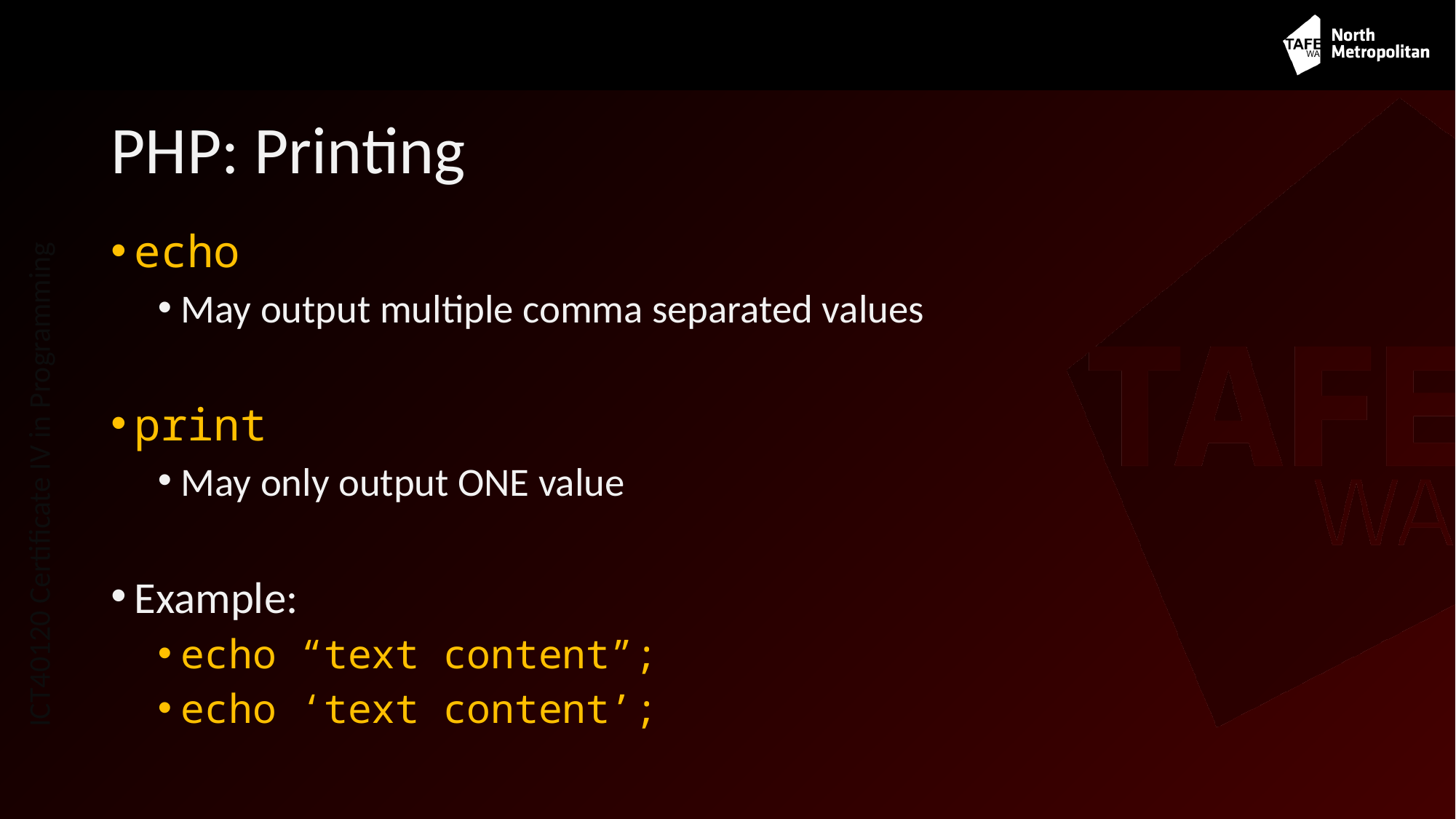

# PHP: Printing
echo
May output multiple comma separated values

print
May only output ONE value

Example:
echo “text content”;
echo ‘text content’;